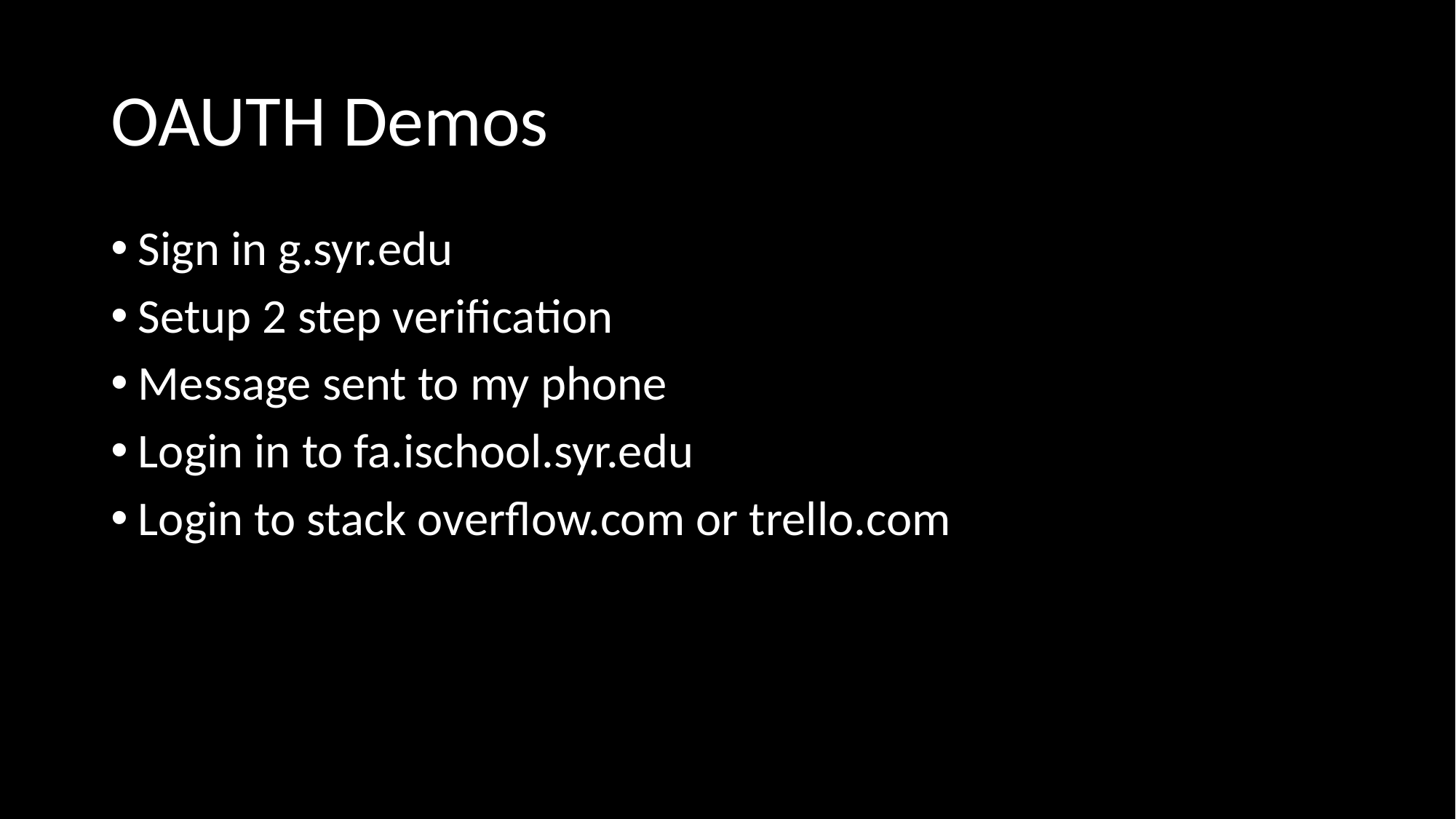

# OAUTH Demos
Sign in g.syr.edu
Setup 2 step verification
Message sent to my phone
Login in to fa.ischool.syr.edu
Login to stack overflow.com or trello.com